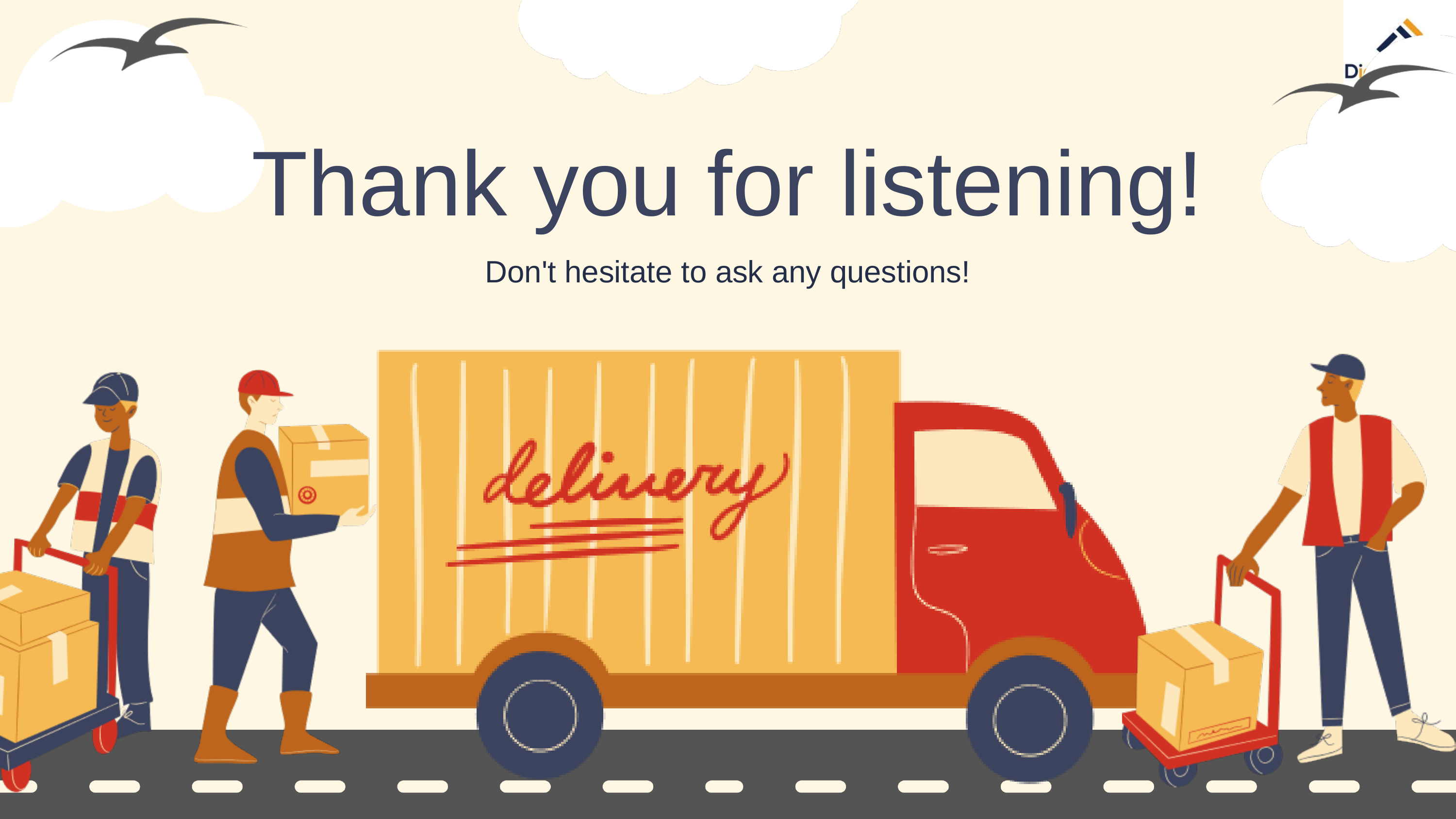

Thank you for listening!
Don't hesitate to ask any questions!